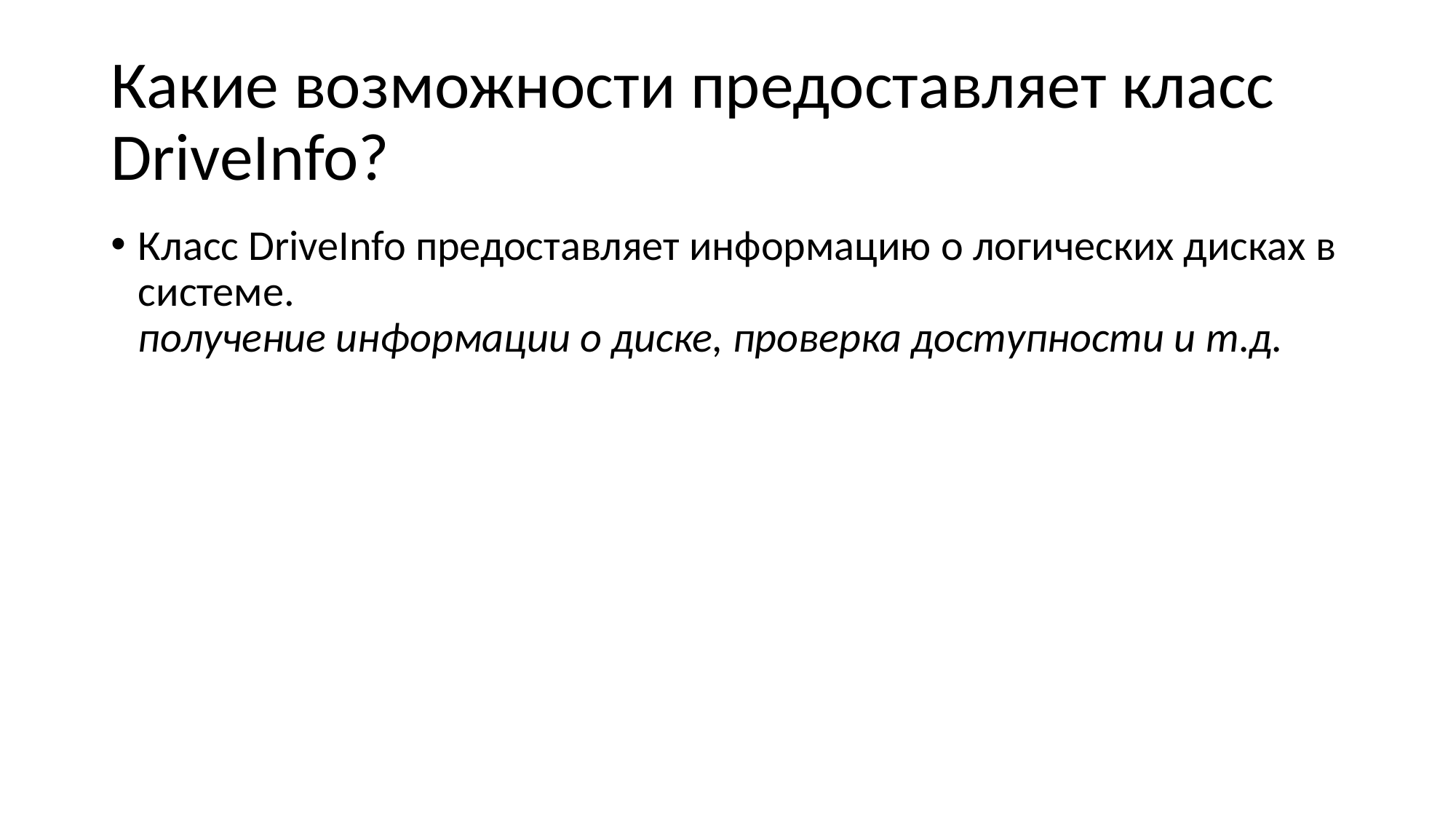

# Какие возможности предоставляет класс DriveInfo?
Класс DriveInfo предоставляет информацию о логических дисках в системе.
получение информации о диске, проверка доступности и т.д.